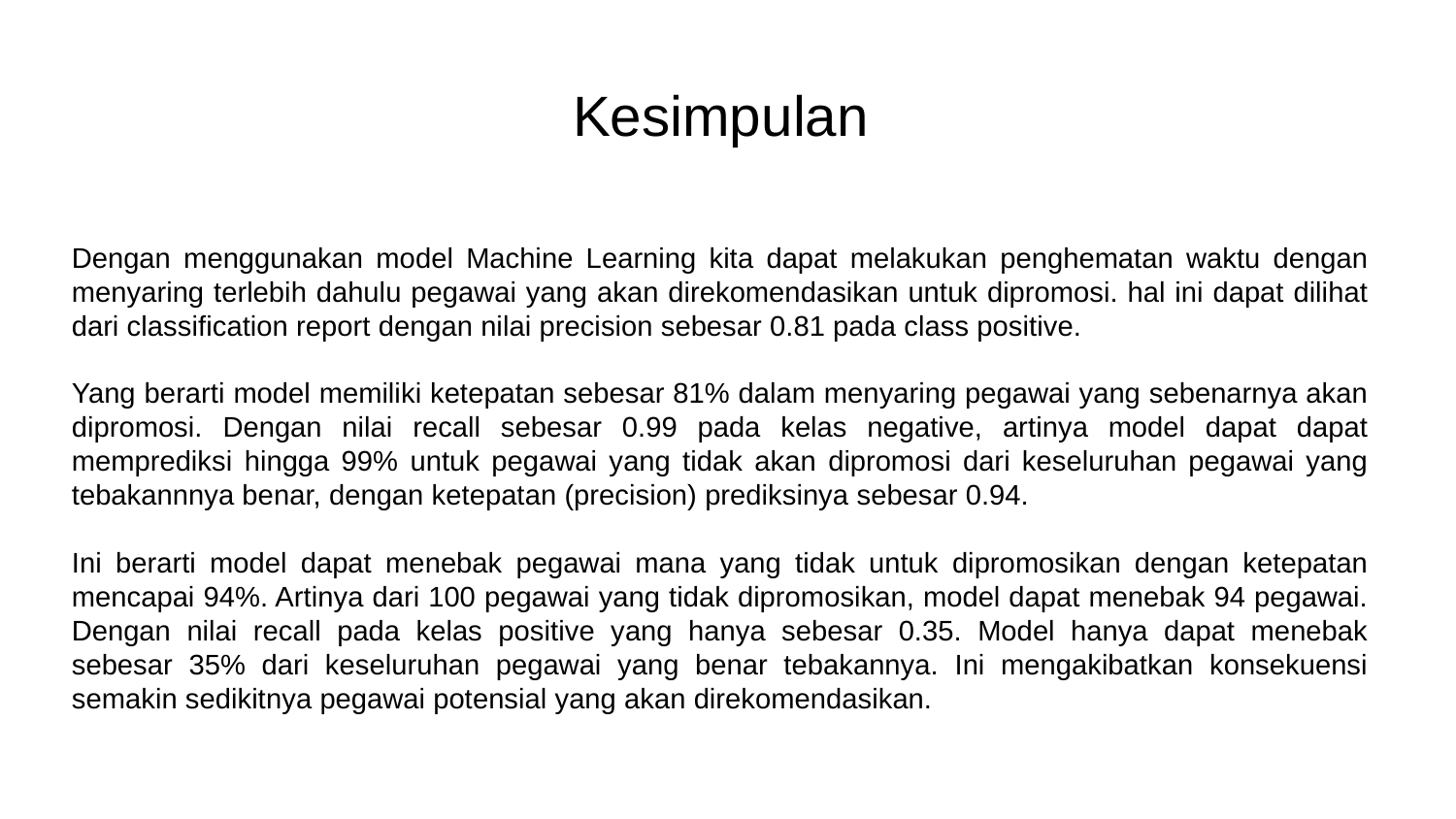

# Kesimpulan
Dengan menggunakan model Machine Learning kita dapat melakukan penghematan waktu dengan menyaring terlebih dahulu pegawai yang akan direkomendasikan untuk dipromosi. hal ini dapat dilihat dari classification report dengan nilai precision sebesar 0.81 pada class positive.

Yang berarti model memiliki ketepatan sebesar 81% dalam menyaring pegawai yang sebenarnya akan dipromosi. Dengan nilai recall sebesar 0.99 pada kelas negative, artinya model dapat dapat memprediksi hingga 99% untuk pegawai yang tidak akan dipromosi dari keseluruhan pegawai yang tebakannnya benar, dengan ketepatan (precision) prediksinya sebesar 0.94.

Ini berarti model dapat menebak pegawai mana yang tidak untuk dipromosikan dengan ketepatan mencapai 94%. Artinya dari 100 pegawai yang tidak dipromosikan, model dapat menebak 94 pegawai. Dengan nilai recall pada kelas positive yang hanya sebesar 0.35. Model hanya dapat menebak sebesar 35% dari keseluruhan pegawai yang benar tebakannya. Ini mengakibatkan konsekuensi semakin sedikitnya pegawai potensial yang akan direkomendasikan.